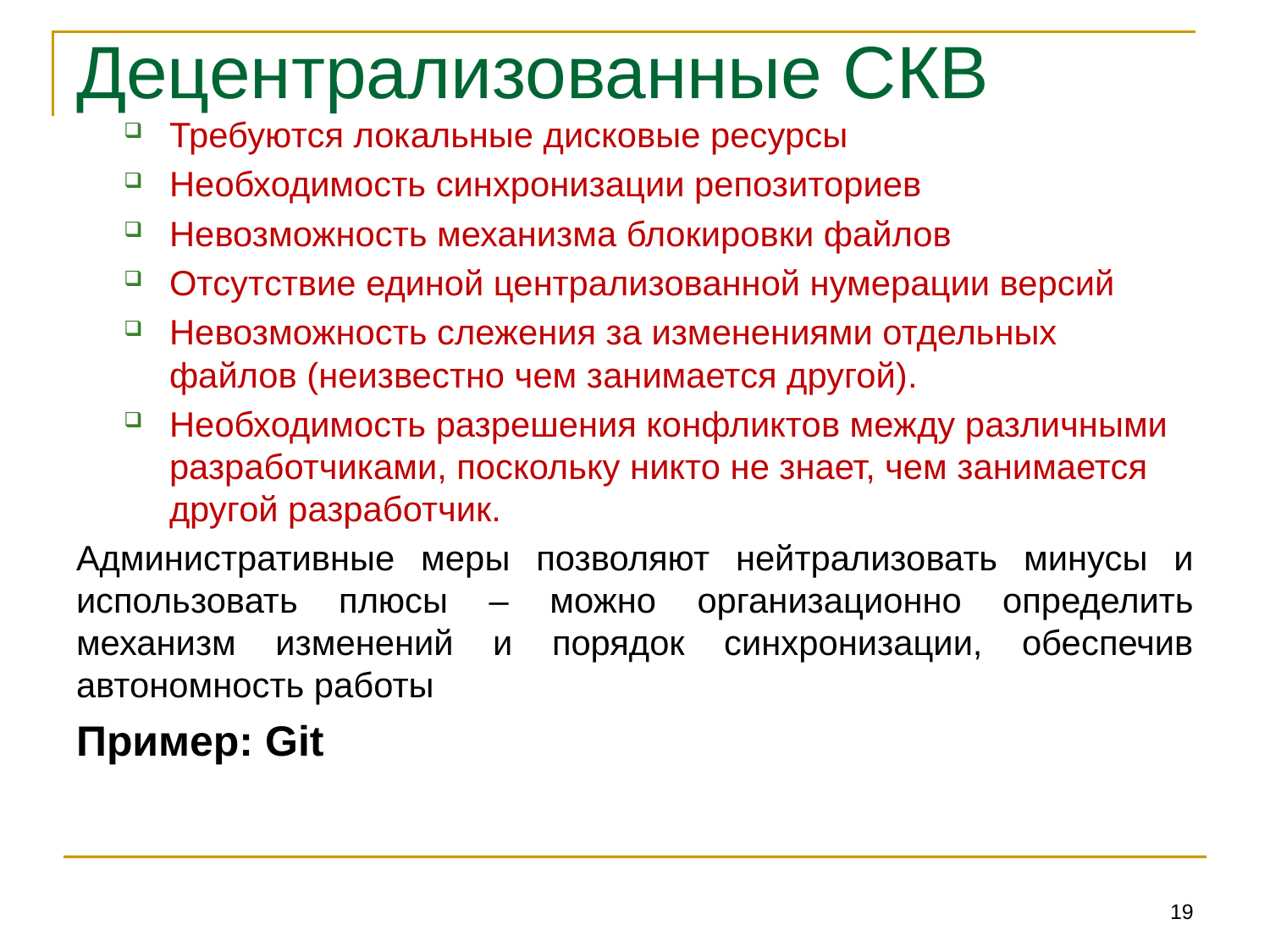

# Децентрализованные СКВ
Требуются локальные дисковые ресурсы
Необходимость синхронизации репозиториев
Невозможность механизма блокировки файлов
Отсутствие единой централизованной нумерации версий
Невозможность слежения за изменениями отдельных файлов (неизвестно чем занимается другой).
Необходимость разрешения конфликтов между различными разработчиками, поскольку никто не знает, чем занимается другой разработчик.
Административные меры позволяют нейтрализовать минусы и использовать плюсы – можно организационно определить механизм изменений и порядок синхронизации, обеспечив автономность работы
Пример: Git

19